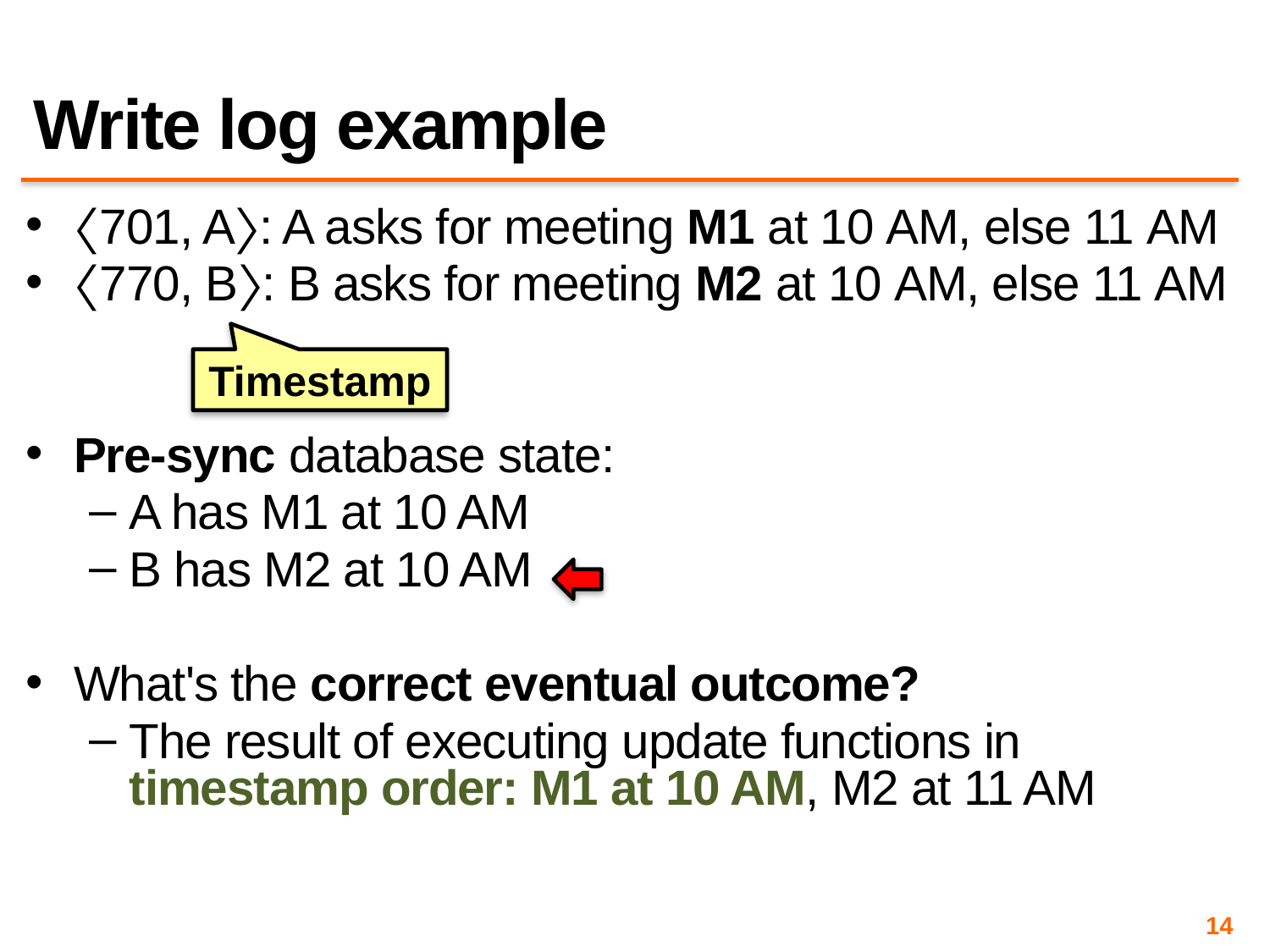

# Write log example
〈701, A〉: A asks for meeting M1 at 10 AM, else 11 AM
〈770, B〉: B asks for meeting M2 at 10 AM, else 11 AM

Pre-sync database state:
A has M1 at 10 AM
B has M2 at 10 AM

What's the correct eventual outcome?
The result of executing update functions in timestamp order: M1 at 10 AM, M2 at 11 AM

Timestamp

14